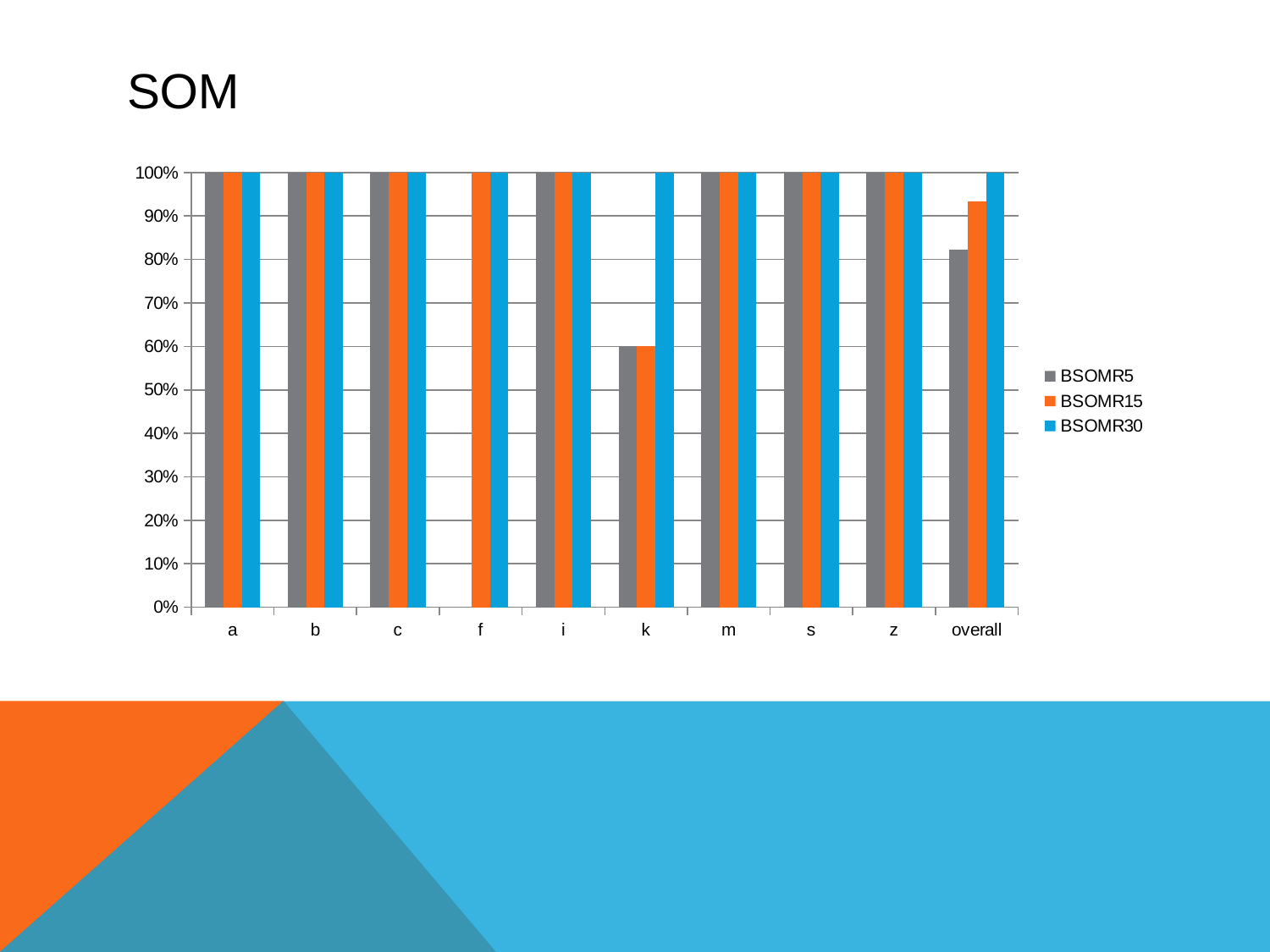

# SOM

### Chart

| Category | BSOMR5 | BSOMR15 | BSOMR30 |
|---|---|---|---|
| a | 1.0 | 1.0 | 1.0 |
| b | 1.0 | 1.0 | 1.0 |
| c | 1.0 | 1.0 | 1.0 |
| f | 0.0 | 1.0 | 1.0 |
| i | 1.0 | 1.0 | 1.0 |
| k | 0.6 | 0.6 | 1.0 |
| m | 1.0 | 1.0 | 1.0 |
| s | 1.0 | 1.0 | 1.0 |
| z | 1.0 | 1.0 | 1.0 |
| overall | 0.8222 | 0.9333 | 1.0 |